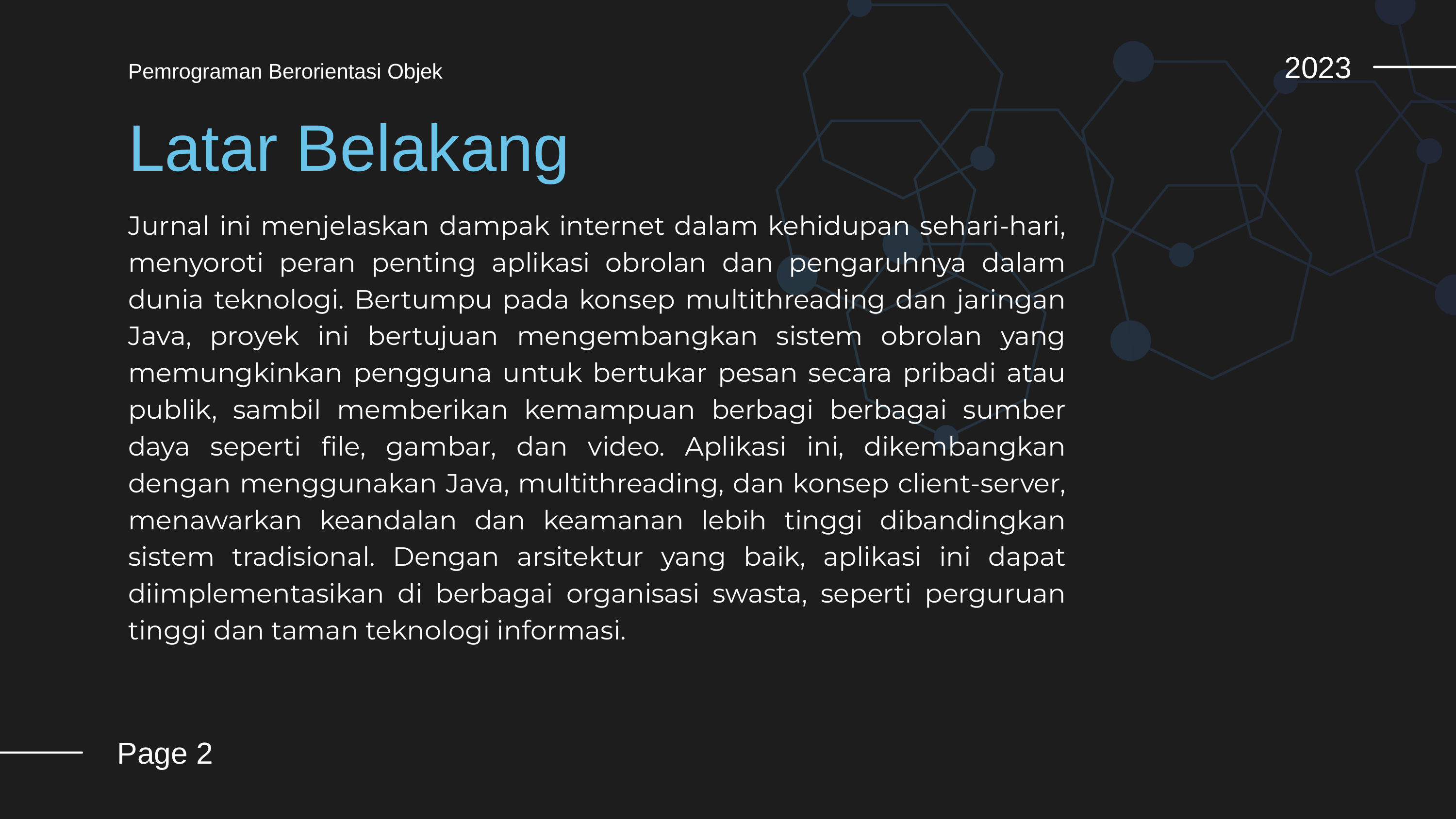

2023
Pemrograman Berorientasi Objek

Latar Belakang
Jurnal ini menjelaskan dampak internet dalam kehidupan sehari-hari, menyoroti peran penting aplikasi obrolan dan pengaruhnya dalam dunia teknologi. Bertumpu pada konsep multithreading dan jaringan Java, proyek ini bertujuan mengembangkan sistem obrolan yang memungkinkan pengguna untuk bertukar pesan secara pribadi atau publik, sambil memberikan kemampuan berbagi berbagai sumber daya seperti file, gambar, dan video. Aplikasi ini, dikembangkan dengan menggunakan Java, multithreading, dan konsep client-server, menawarkan keandalan dan keamanan lebih tinggi dibandingkan sistem tradisional. Dengan arsitektur yang baik, aplikasi ini dapat diimplementasikan di berbagai organisasi swasta, seperti perguruan tinggi dan taman teknologi informasi.
Page 2